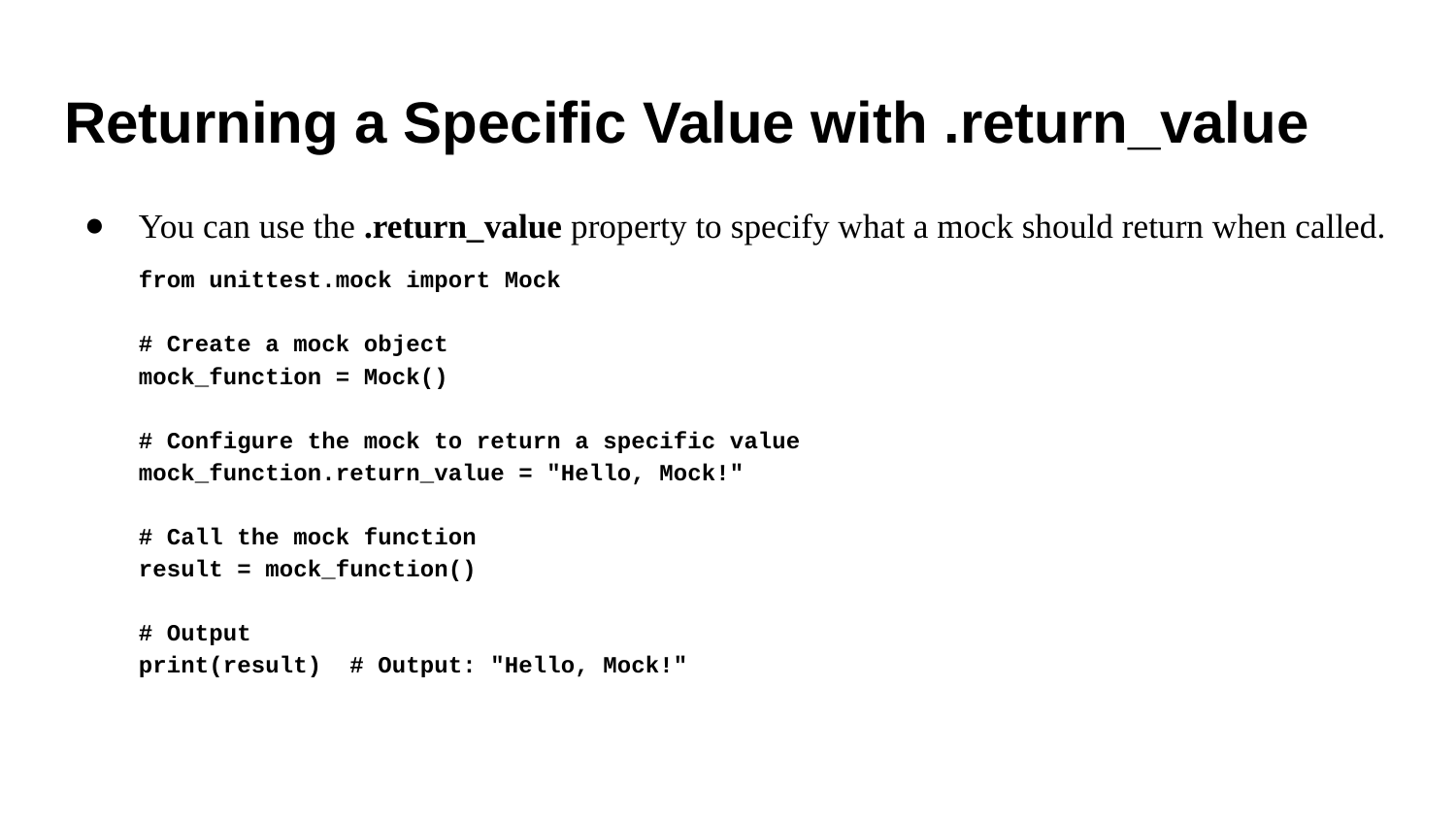

# Returning a Specific Value with .return_value
You can use the .return_value property to specify what a mock should return when called.
from unittest.mock import Mock

# Create a mock object
mock_function = Mock()

# Configure the mock to return a specific value
mock_function.return_value = "Hello, Mock!"

# Call the mock function
result = mock_function()

# Output
print(result)  # Output: "Hello, Mock!"